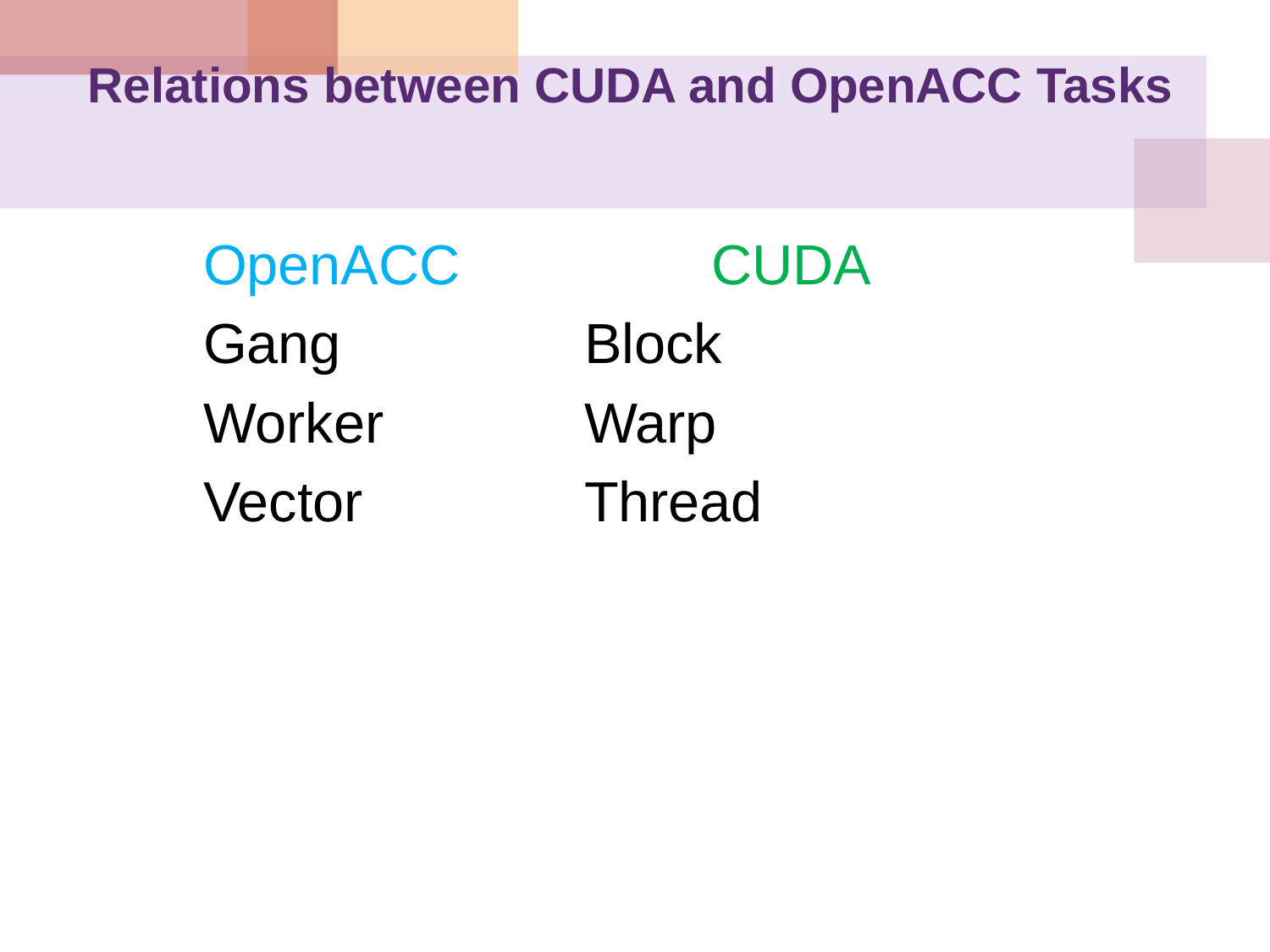

# Relations between CUDA and OpenACC Tasks
	OpenACC		CUDA
	Gang		Block
	Worker		Warp
	Vector		Thread